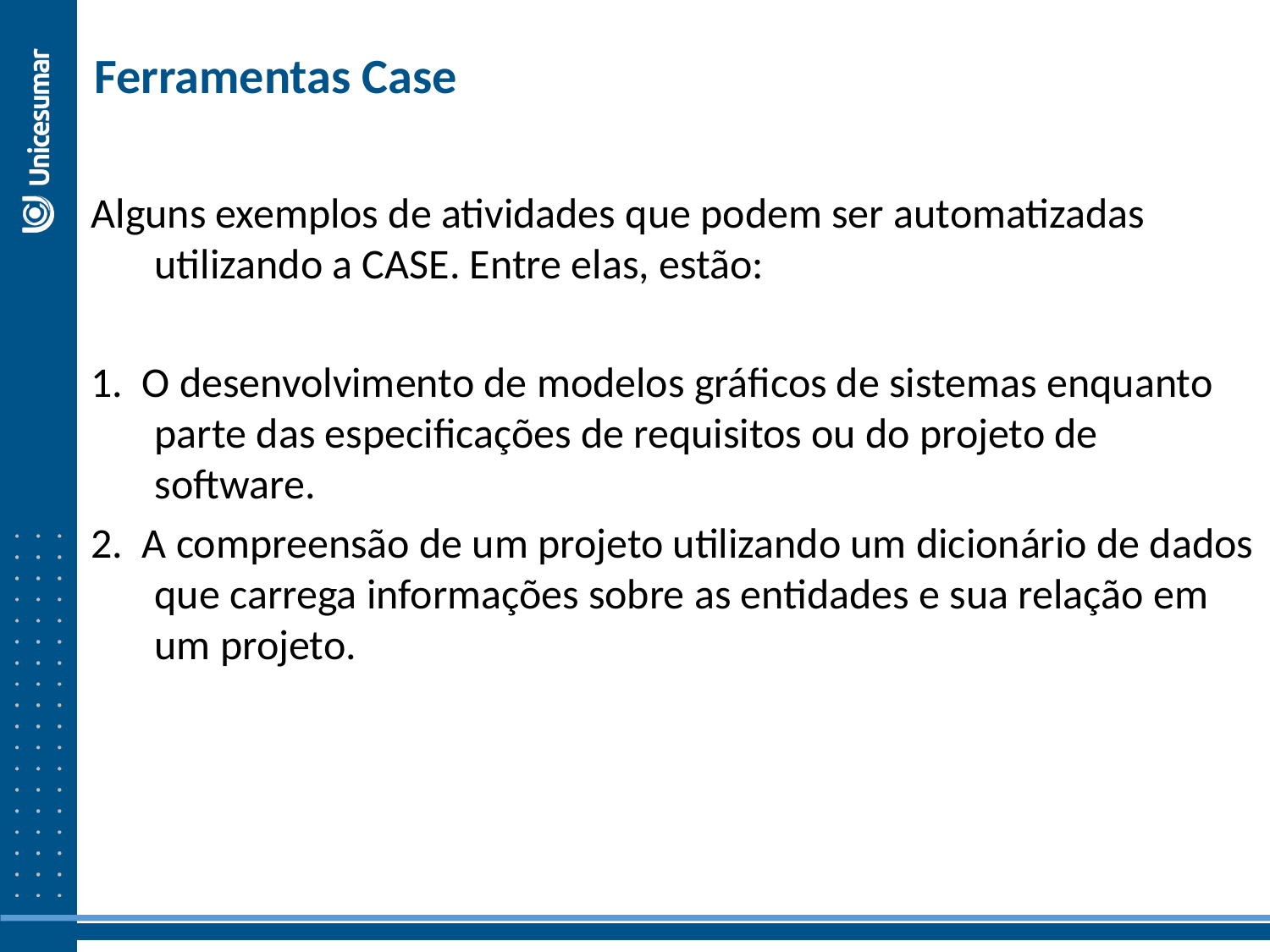

Ferramentas Case
Alguns exemplos de atividades que podem ser automatizadas utilizando a CASE. Entre elas, estão:

1.  O desenvolvimento de modelos gráficos de sistemas enquanto parte das especificações de requisitos ou do projeto de software.
2.  A compreensão de um projeto utilizando um dicionário de dados que carrega informações sobre as entidades e sua relação em um projeto.